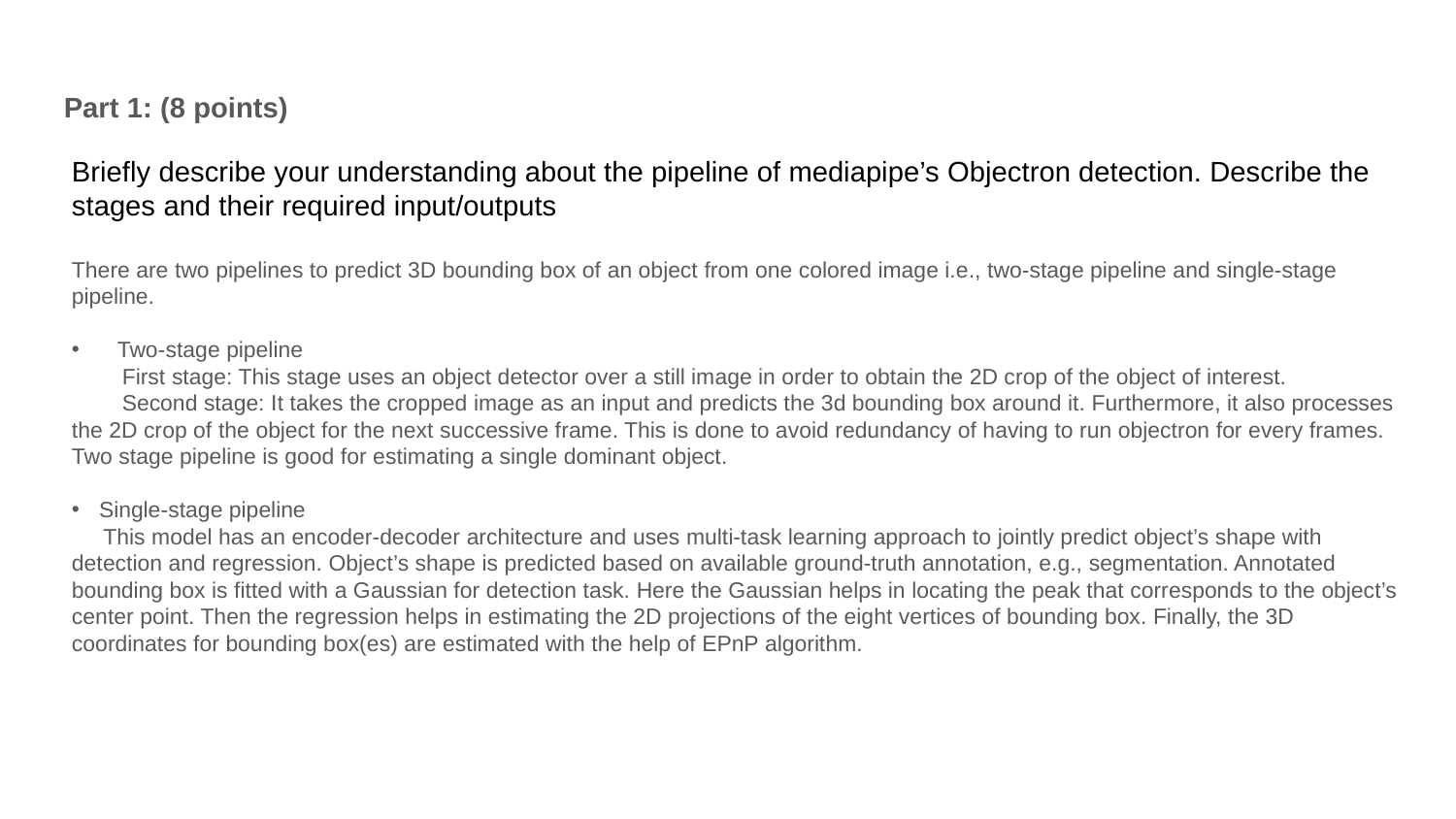

Part 1: (8 points)

Briefly describe your understanding about the pipeline of mediapipe’s Objectron detection. Describe the stages and their required input/outputs

There are two pipelines to predict 3D bounding box of an object from one colored image i.e., two-stage pipeline and single-stage pipeline.

Two-stage pipeline
        First stage: This stage uses an object detector over a still image in order to obtain the 2D crop of the object of interest.
        Second stage: It takes the cropped image as an input and predicts the 3d bounding box around it. Furthermore, it also processes the 2D crop of the object for the next successive frame. This is done to avoid redundancy of having to run objectron for every frames. Two stage pipeline is good for estimating a single dominant object.

Single-stage pipeline
     This model has an encoder-decoder architecture and uses multi-task learning approach to jointly predict object’s shape with       detection and regression. Object’s shape is predicted based on available ground-truth annotation, e.g., segmentation. Annotated bounding box is fitted with a Gaussian for detection task. Here the Gaussian helps in locating the peak that corresponds to the object’s center point. Then the regression helps in estimating the 2D projections of the eight vertices of bounding box. Finally, the 3D coordinates for bounding box(es) are estimated with the help of EPnP algorithm.